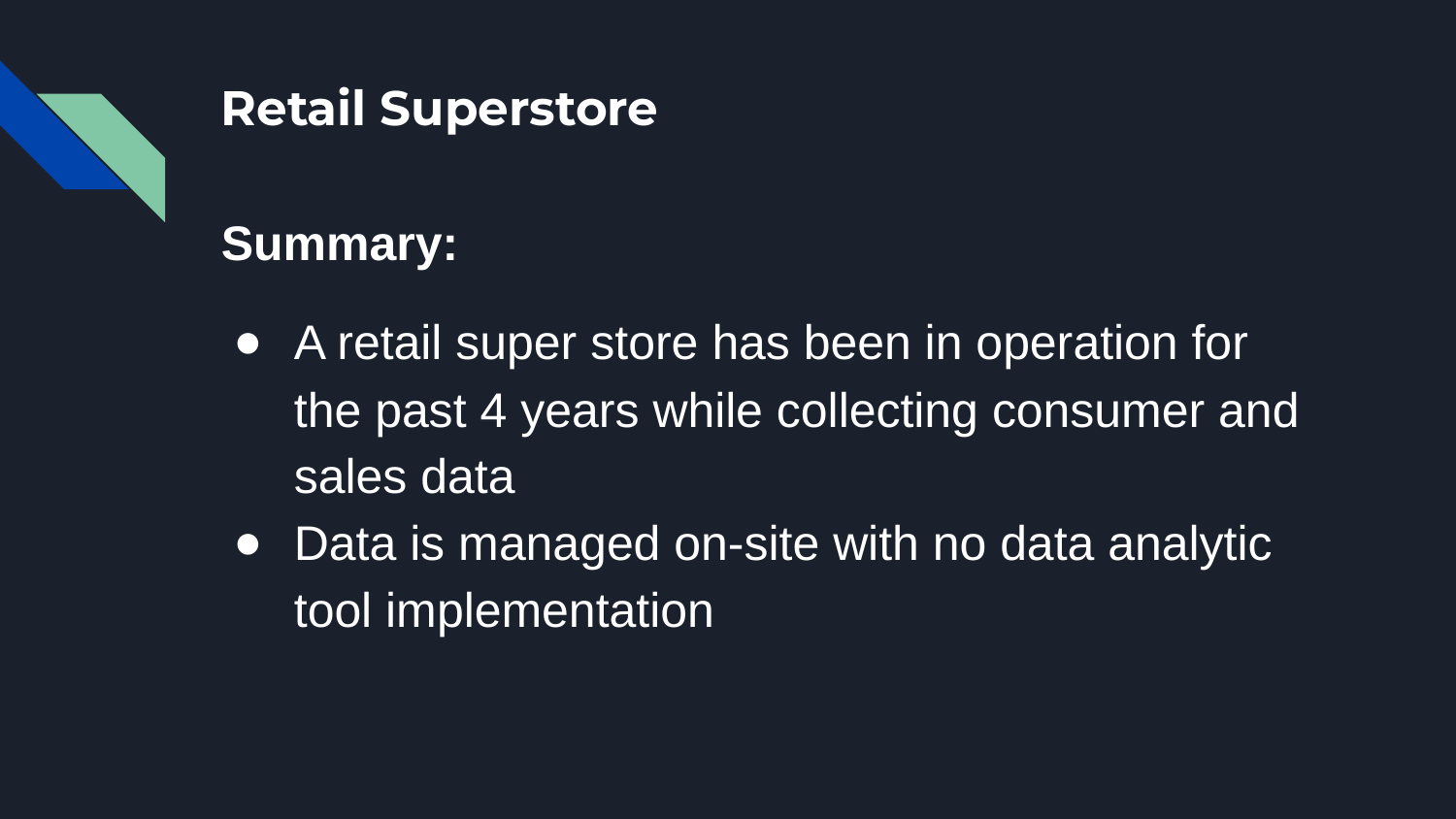

# Retail Superstore
Summary:
A retail super store has been in operation for the past 4 years while collecting consumer and sales data
Data is managed on-site with no data analytic tool implementation